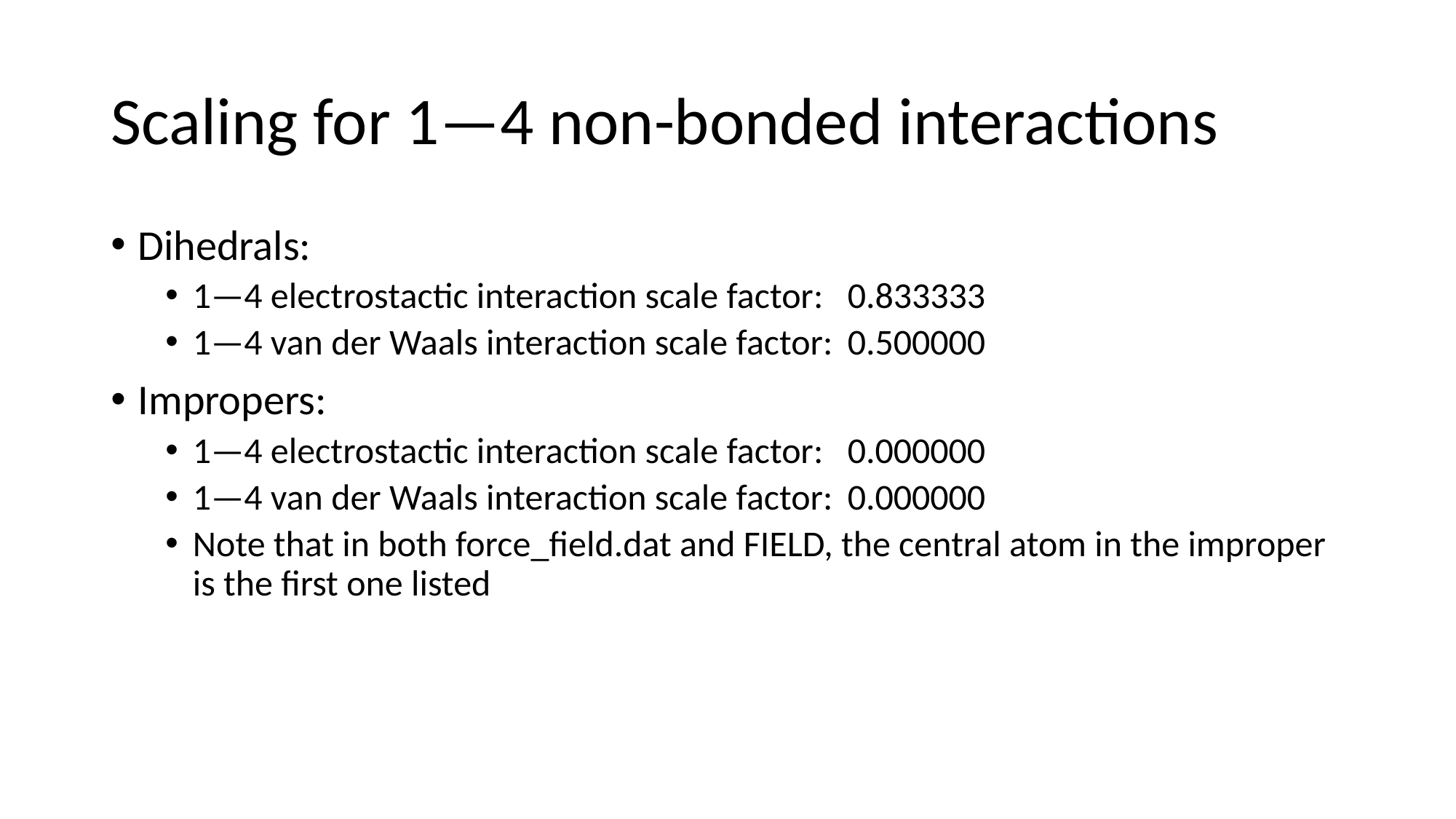

# Scaling for 1—4 non-bonded interactions
Dihedrals:
1—4 electrostactic interaction scale factor: 	0.833333
1—4 van der Waals interaction scale factor:	0.500000
Impropers:
1—4 electrostactic interaction scale factor: 	0.000000
1—4 van der Waals interaction scale factor:	0.000000
Note that in both force_field.dat and FIELD, the central atom in the improper is the first one listed